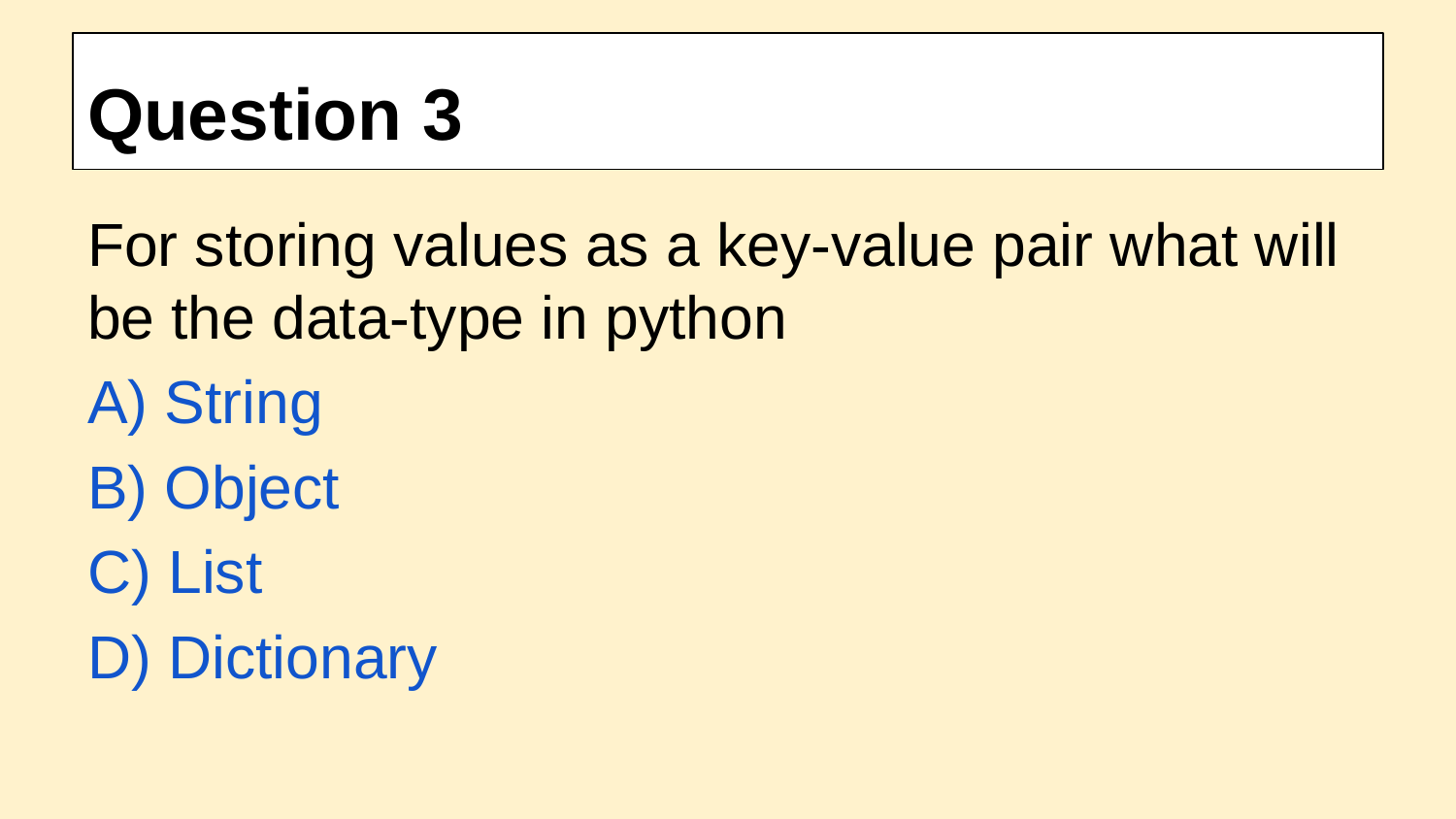

# Question 3
For storing values as a key-value pair what will be the data-type in python
A) String
B) Object
C) List
D) Dictionary